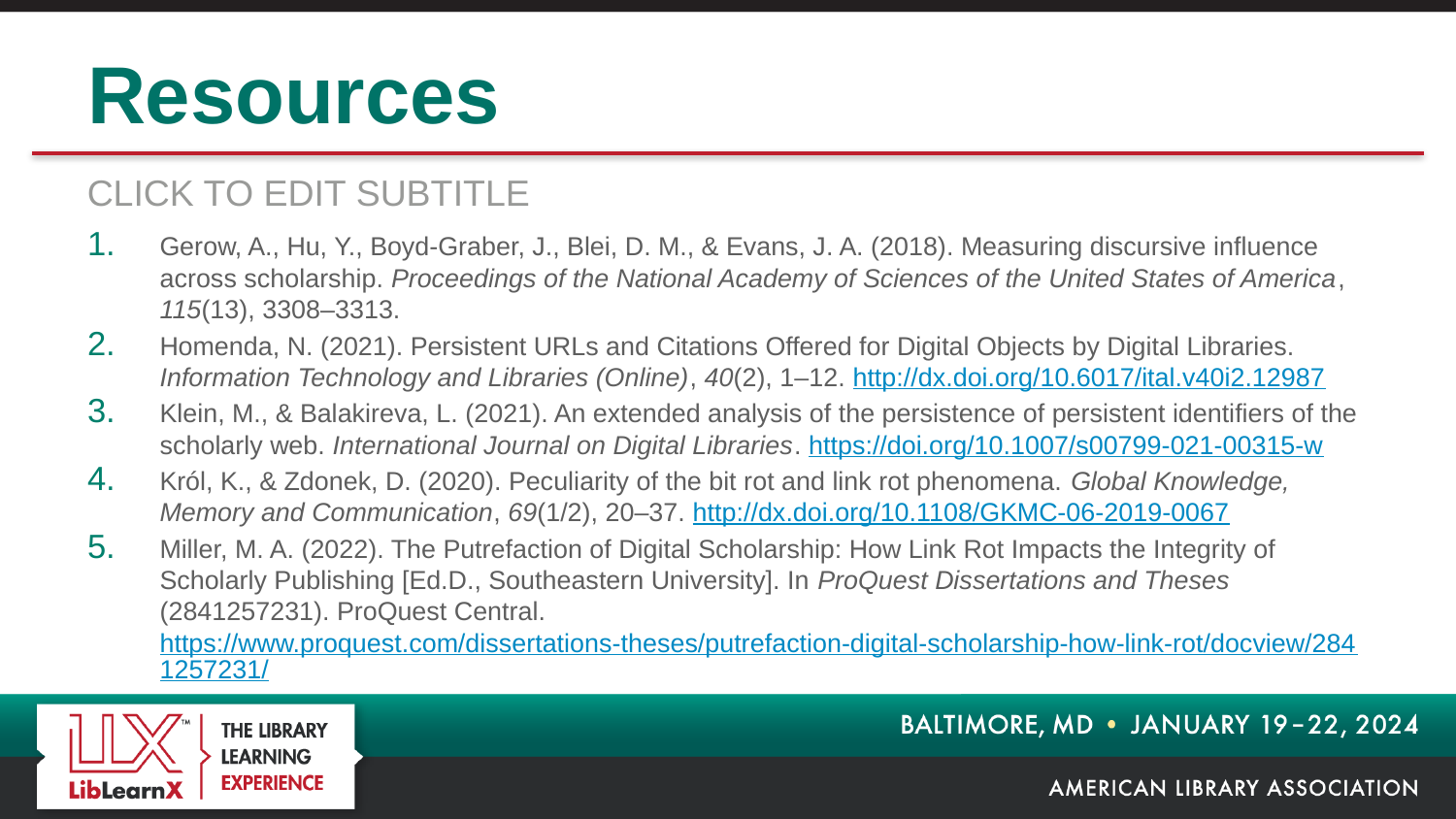

# Resources
Gerow, A., Hu, Y., Boyd-Graber, J., Blei, D. M., & Evans, J. A. (2018). Measuring discursive influence across scholarship. Proceedings of the National Academy of Sciences of the United States of America, 115(13), 3308–3313.
Homenda, N. (2021). Persistent URLs and Citations Offered for Digital Objects by Digital Libraries. Information Technology and Libraries (Online), 40(2), 1–12. http://dx.doi.org/10.6017/ital.v40i2.12987
Klein, M., & Balakireva, L. (2021). An extended analysis of the persistence of persistent identifiers of the scholarly web. International Journal on Digital Libraries. https://doi.org/10.1007/s00799-021-00315-w
Król, K., & Zdonek, D. (2020). Peculiarity of the bit rot and link rot phenomena. Global Knowledge, Memory and Communication, 69(1/2), 20–37. http://dx.doi.org/10.1108/GKMC-06-2019-0067
Miller, M. A. (2022). The Putrefaction of Digital Scholarship: How Link Rot Impacts the Integrity of Scholarly Publishing [Ed.D., Southeastern University]. In ProQuest Dissertations and Theses (2841257231). ProQuest Central. https://www.proquest.com/dissertations-theses/putrefaction-digital-scholarship-how-link-rot/docview/2841257231/